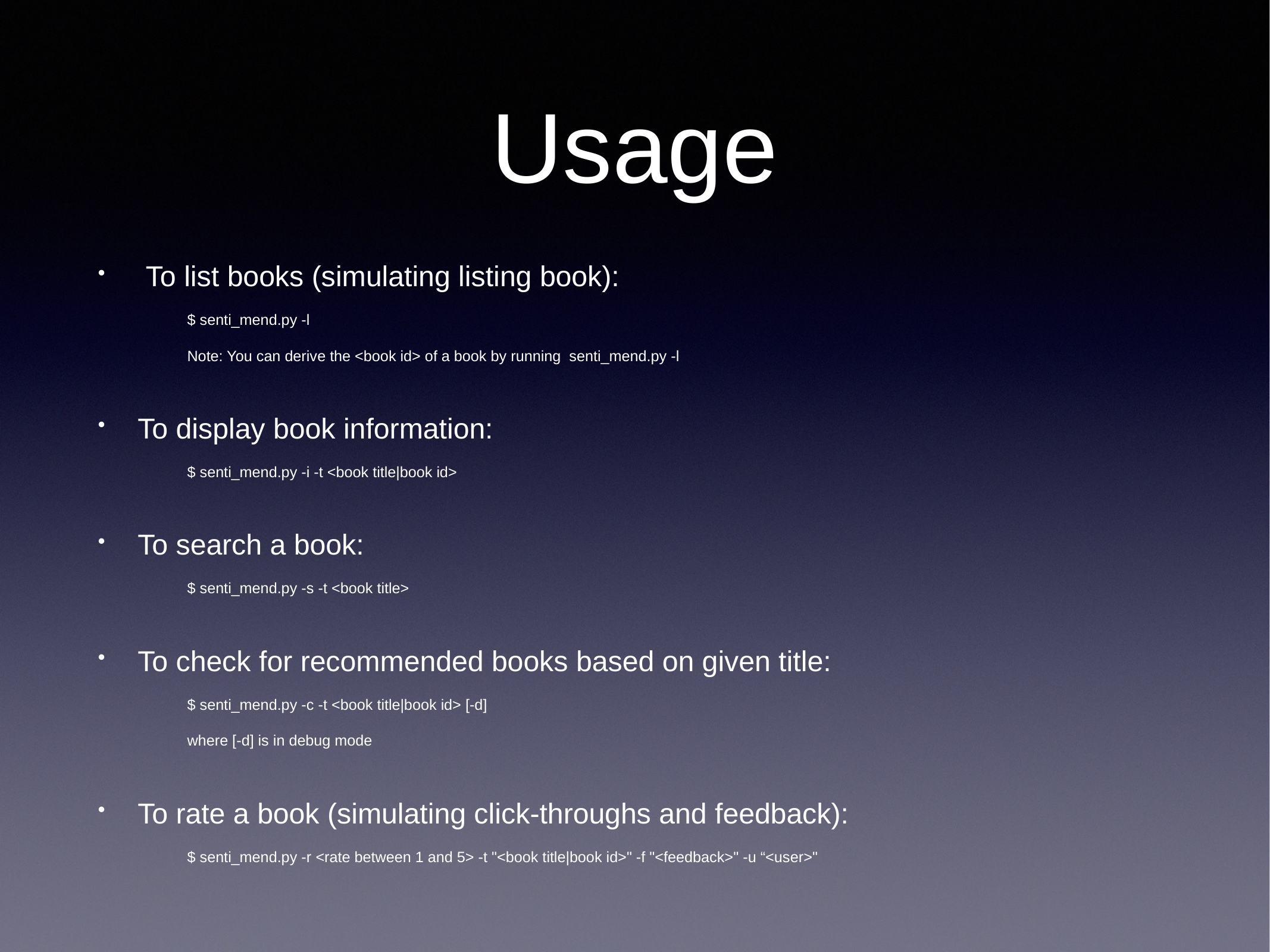

# Usage
 To list books (simulating listing book):

	$ senti_mend.py -l

	Note: You can derive the <book id> of a book by running  senti_mend.py -l
To display book information:

	$ senti_mend.py -i -t <book title|book id>
To search a book:

	$ senti_mend.py -s -t <book title>
To check for recommended books based on given title:

	$ senti_mend.py -c -t <book title|book id> [-d]

	where [-d] is in debug mode
To rate a book (simulating click-throughs and feedback):

	$ senti_mend.py -r <rate between 1 and 5> -t "<book title|book id>" -f "<feedback>" -u “<user>"